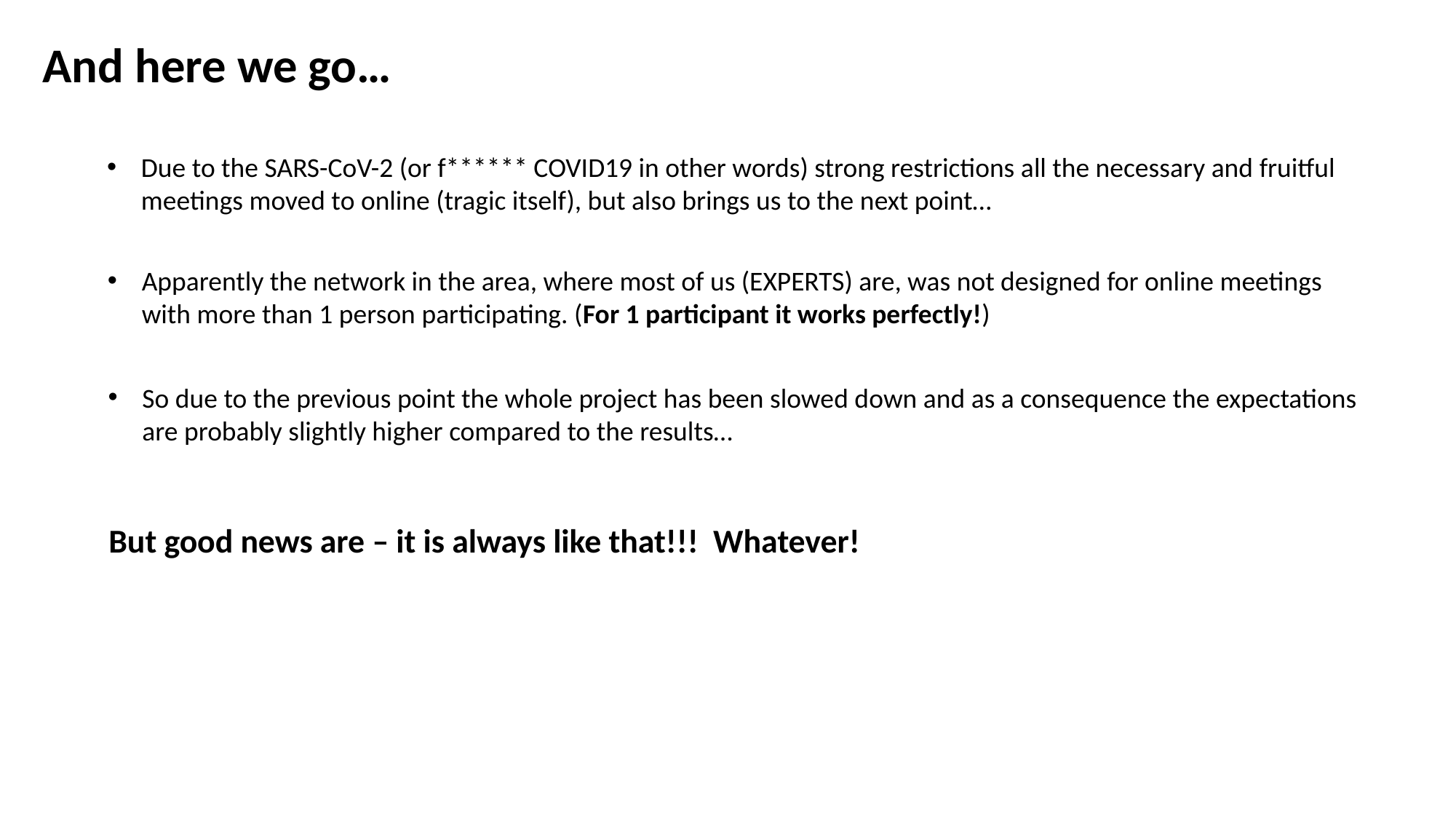

And here we go…
Due to the SARS-CoV-2 (or f****** COVID19 in other words) strong restrictions all the necessary and fruitful meetings moved to online (tragic itself), but also brings us to the next point…
Apparently the network in the area, where most of us (EXPERTS) are, was not designed for online meetings with more than 1 person participating. (For 1 participant it works perfectly!)
So due to the previous point the whole project has been slowed down and as a consequence the expectations are probably slightly higher compared to the results…
But good news are – it is always like that!!!  Whatever!